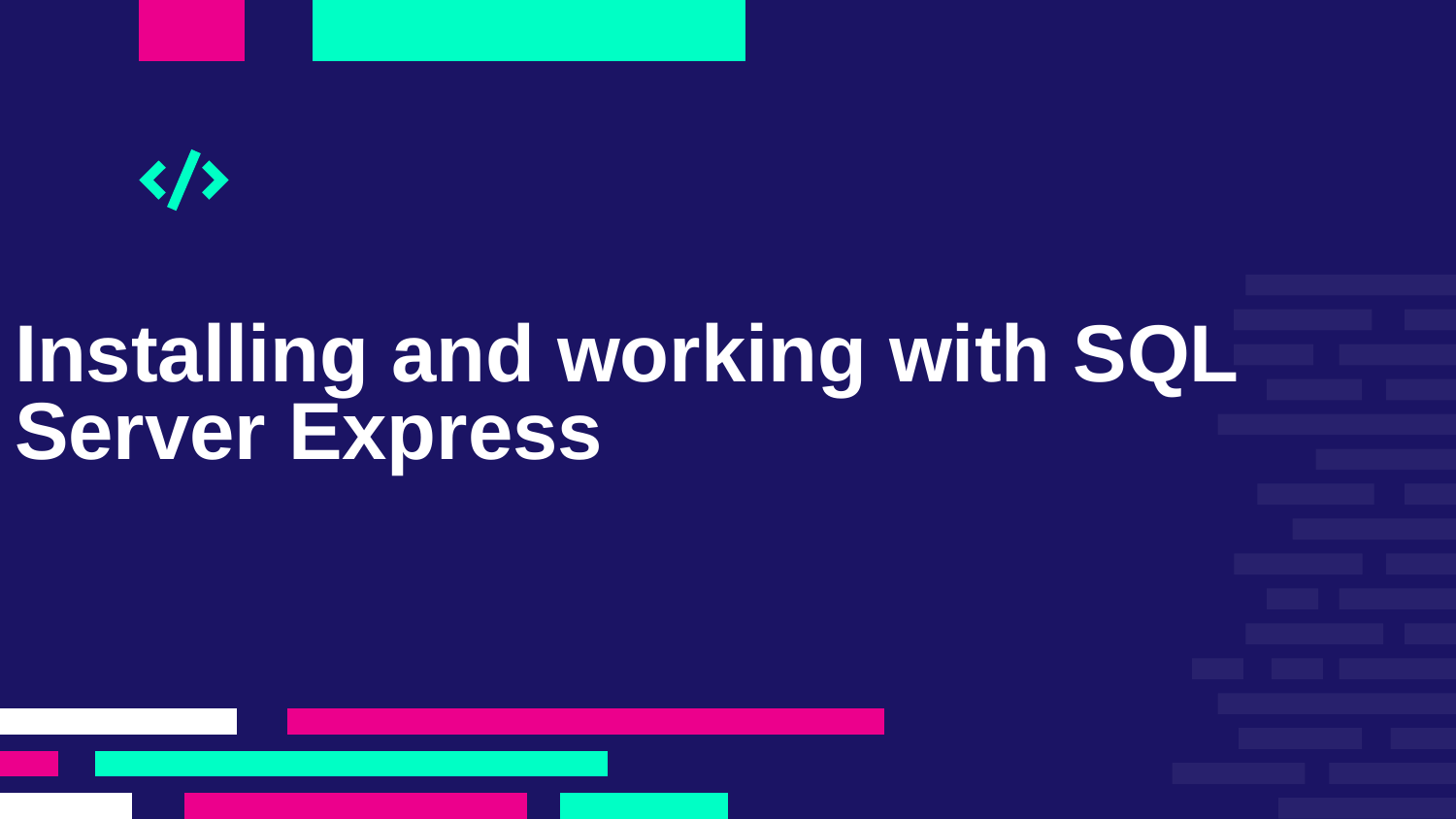

# Installing and working with SQL Server Express